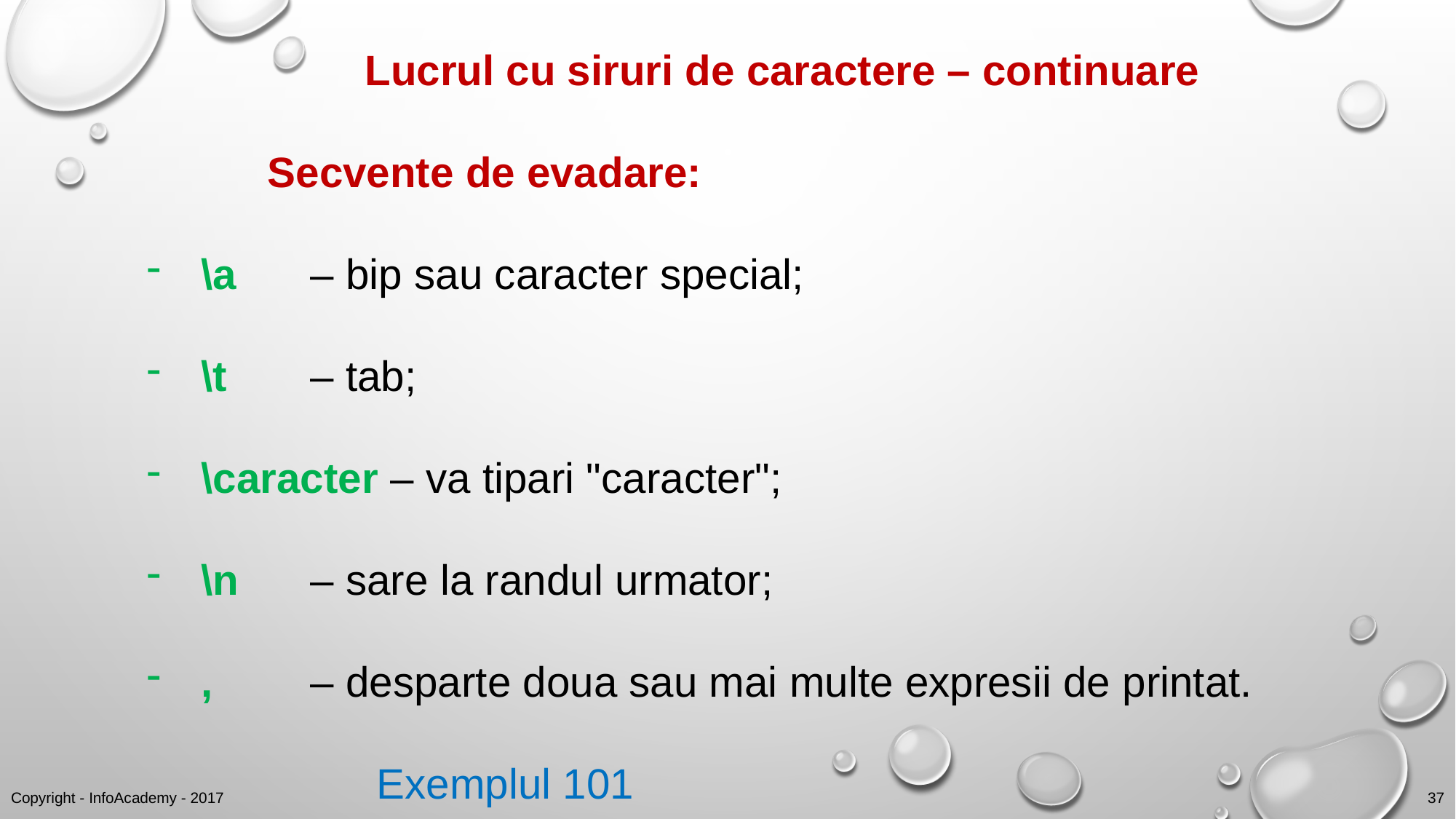

Lucrul cu siruri de caractere – continuare

	 Secvente de evadare:

\a 	– bip sau caracter special;

\t 	– tab;

\caracter – va tipari "caracter";

\n 	– sare la randul urmator;

, 	– desparte doua sau mai multe expresii de printat.

		 Exemplul 101
Copyright - InfoAcademy - 2017
37